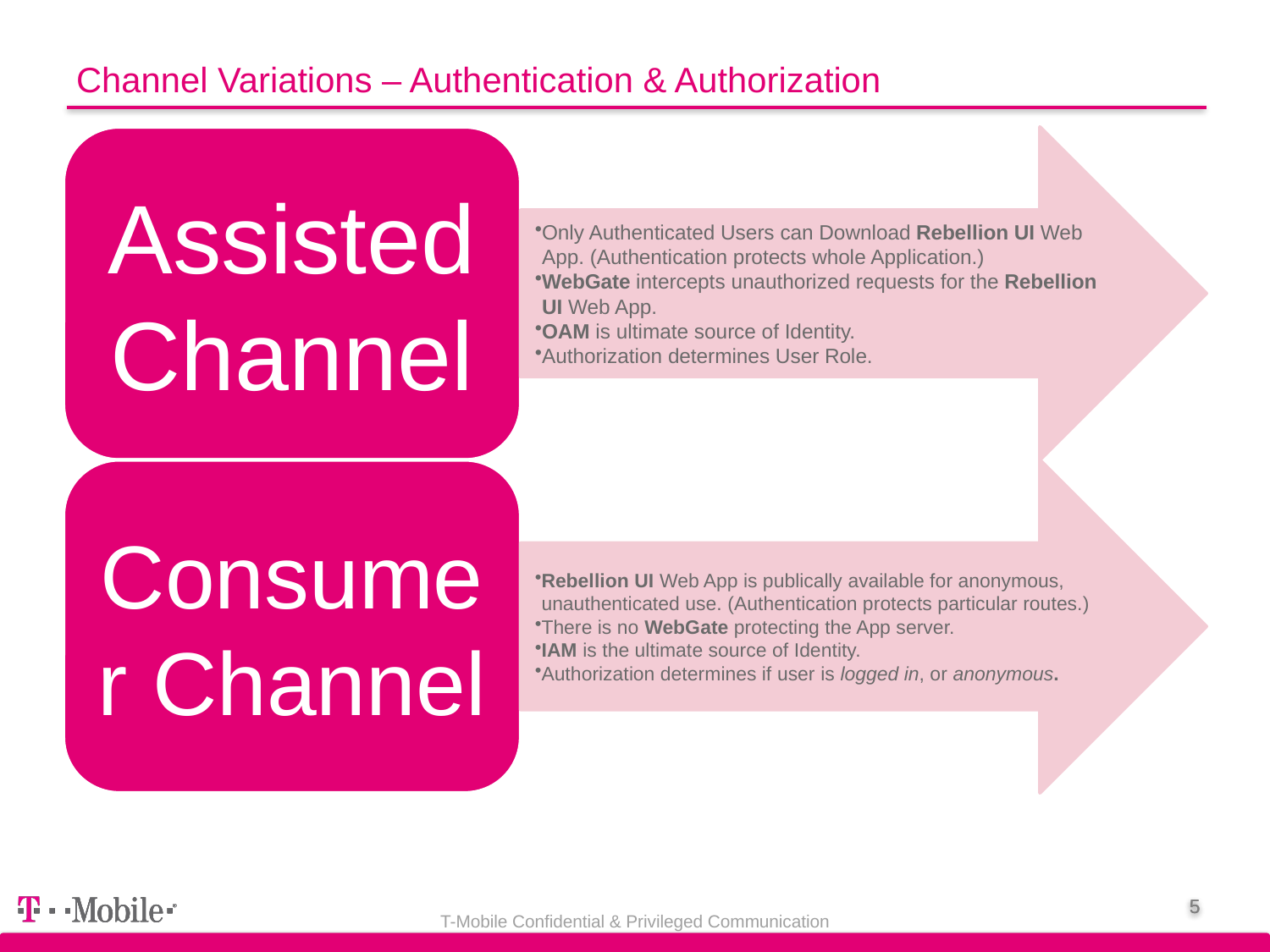

# Channel Variations – Authentication & Authorization
Assisted Channel
Only Authenticated Users can Download Rebellion UI Web App. (Authentication protects whole Application.)
Consumer Channel
Rebellion UI Web App is publically available for anonymous, unauthenticated use. (Authentication protects particular routes.)
OAM is ultimate source of Identity.
Authorization determines User Role.
WebGate intercepts unauthorized requests for the Rebellion UI Web App.
There is no WebGate protecting the App server.
IAM is the ultimate source of Identity.
Authorization determines if user is logged in, or anonymous.
T-Mobile Confidential & Privileged Communication